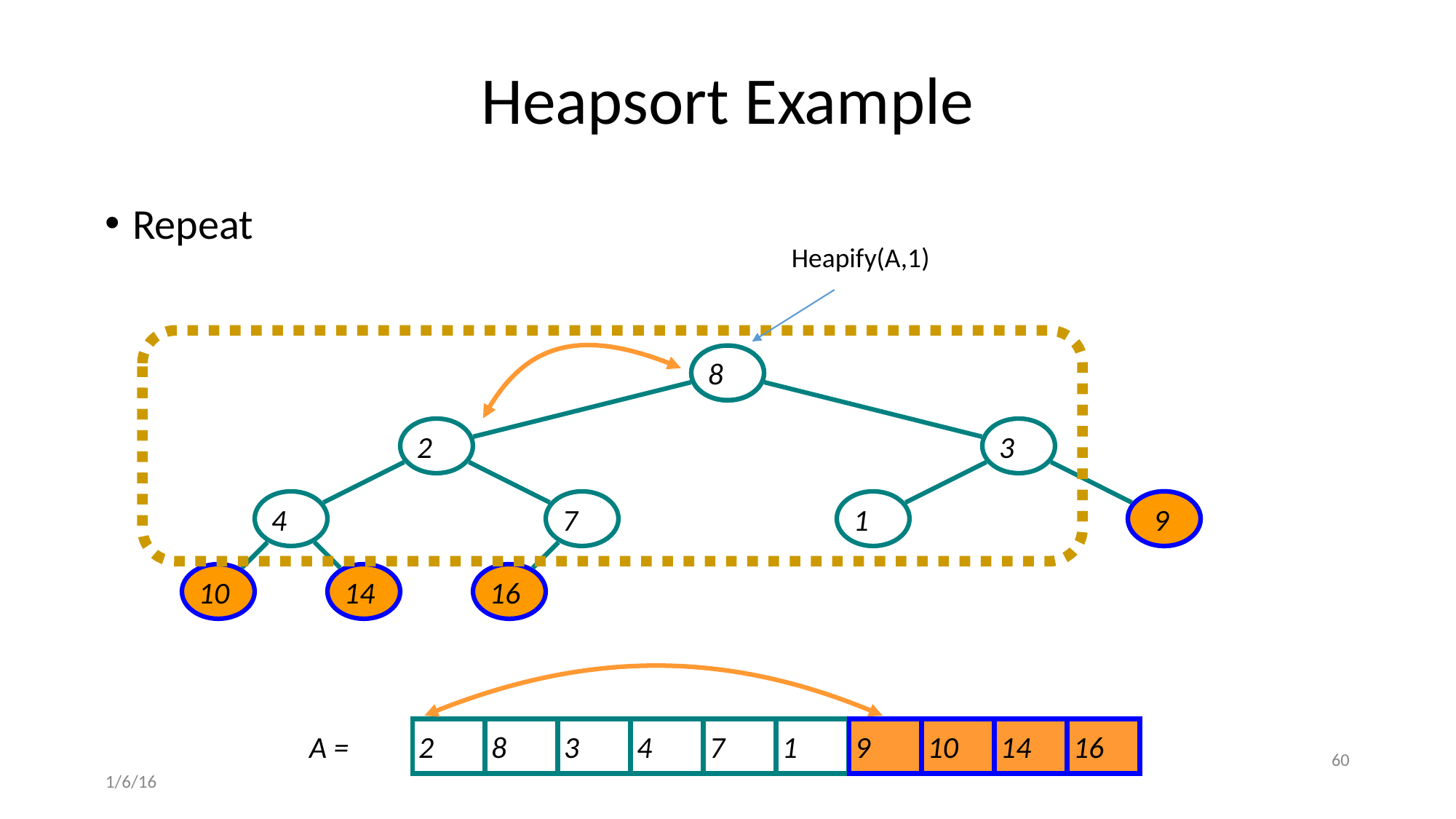

# Heapsort Example
Repeat
Heapify(A,1)

8

9

2

3

4

7

1

2

9

10

14

16

2

8

3

4

7

1

9

9

10

14

16
A =
60
1/6/16